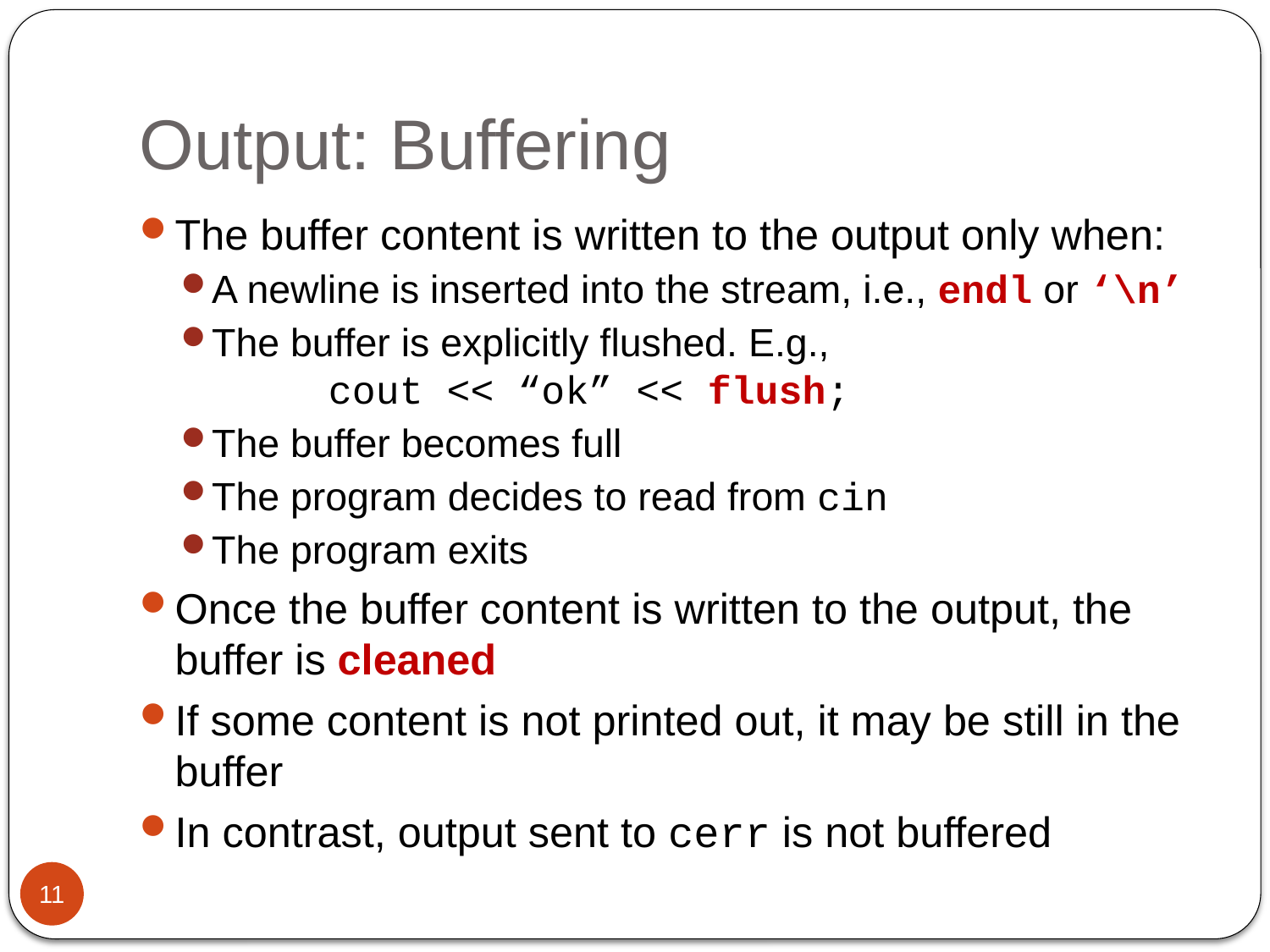

# Output: Buffering
The buffer content is written to the output only when:
A newline is inserted into the stream, i.e., endl or ‘\n’
The buffer is explicitly flushed. E.g.,
	cout << “ok” << flush;
The buffer becomes full
The program decides to read from cin
The program exits
Once the buffer content is written to the output, the buffer is cleaned
If some content is not printed out, it may be still in the buffer
In contrast, output sent to cerr is not buffered
11